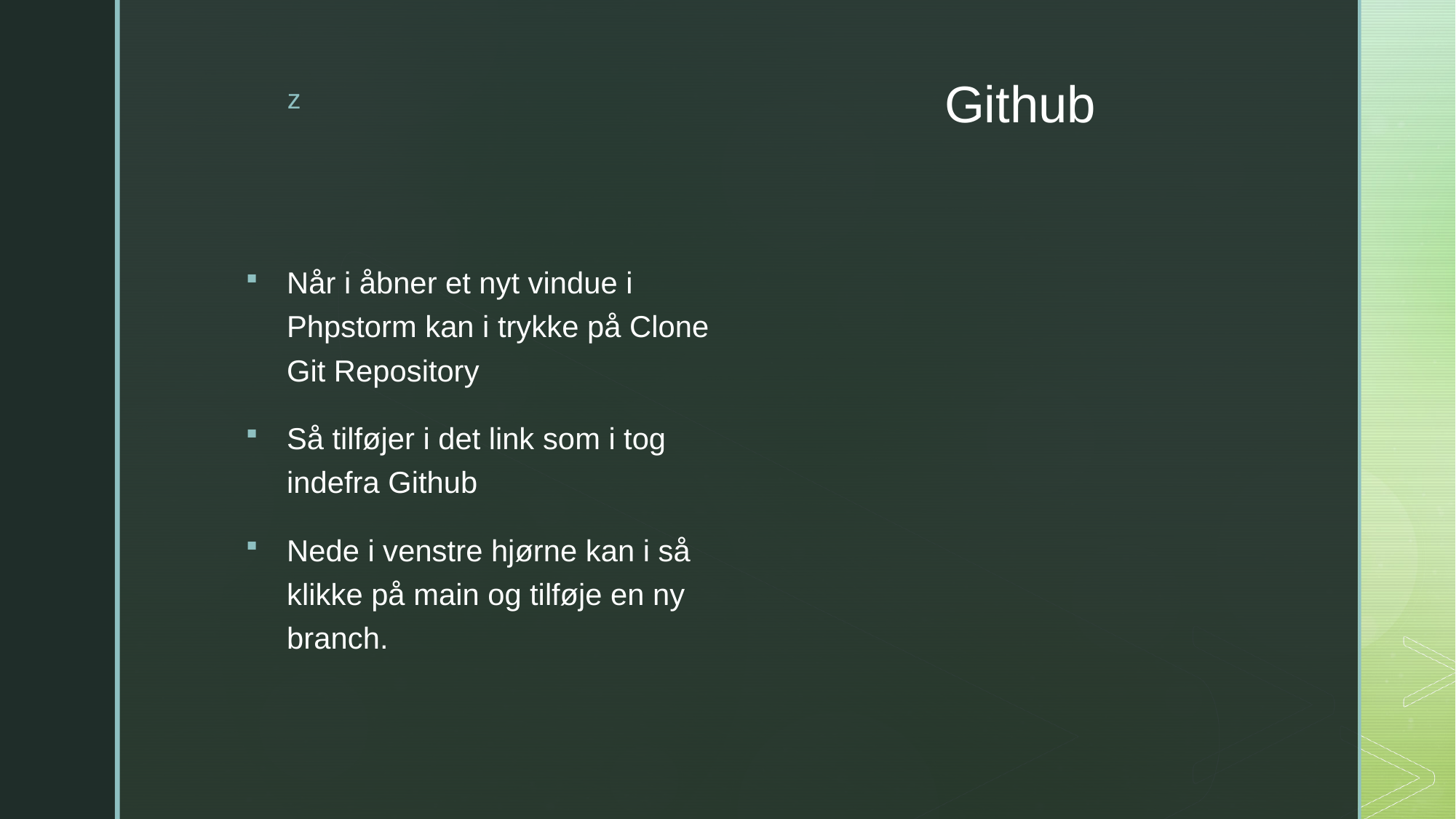

# Github
Når i åbner et nyt vindue i Phpstorm kan i trykke på Clone Git Repository
Så tilføjer i det link som i tog indefra Github
Nede i venstre hjørne kan i så klikke på main og tilføje en ny branch.